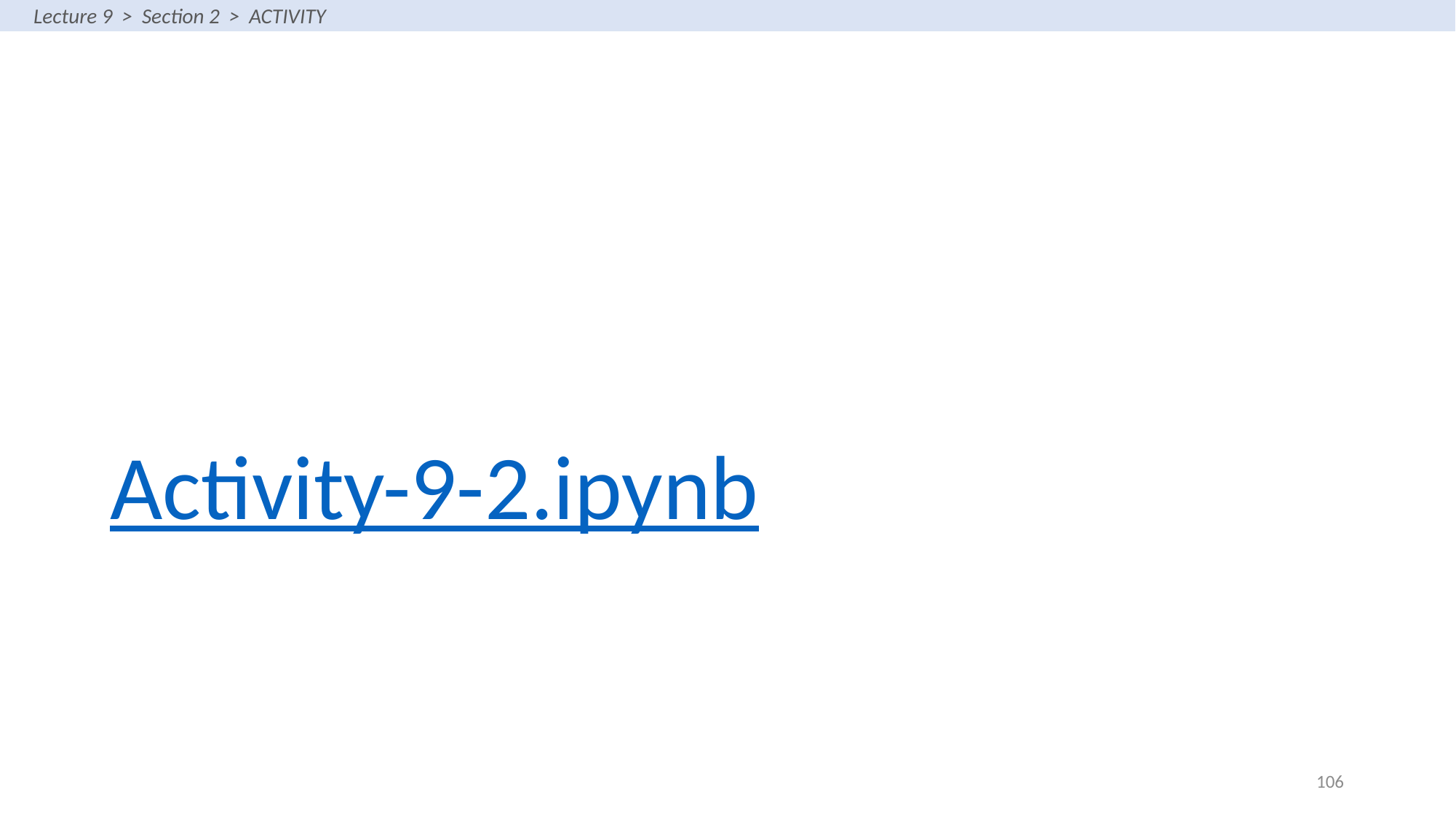

Lecture 9  >  Section 2  >  ACTIVITY
# Activity-9-2.ipynb
106